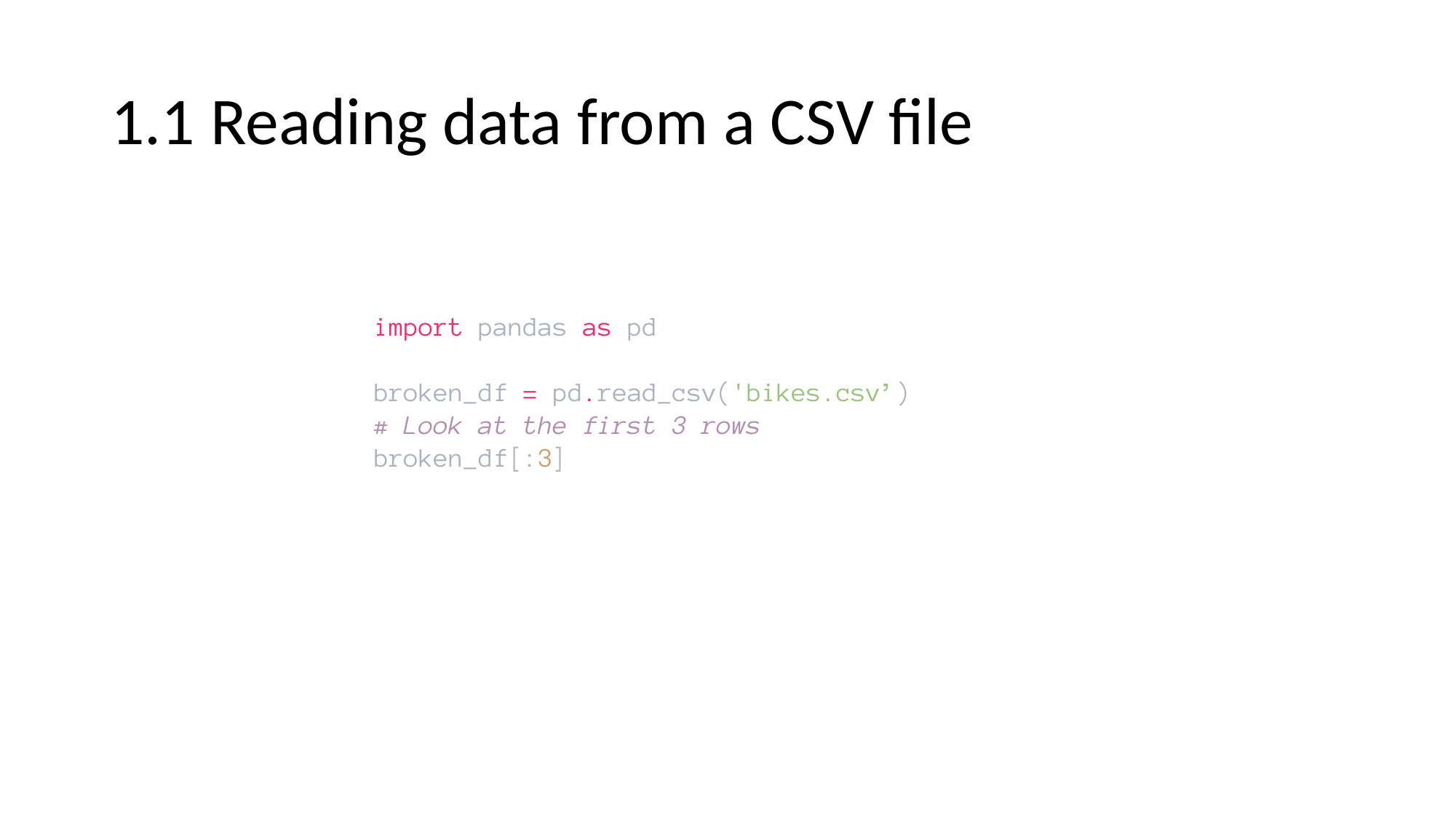

# 1.1 Reading data from a CSV file

import pandas as pd

broken_df = pd.read_csv('bikes.csv’)
# Look at the first 3 rows
broken_df[:3]